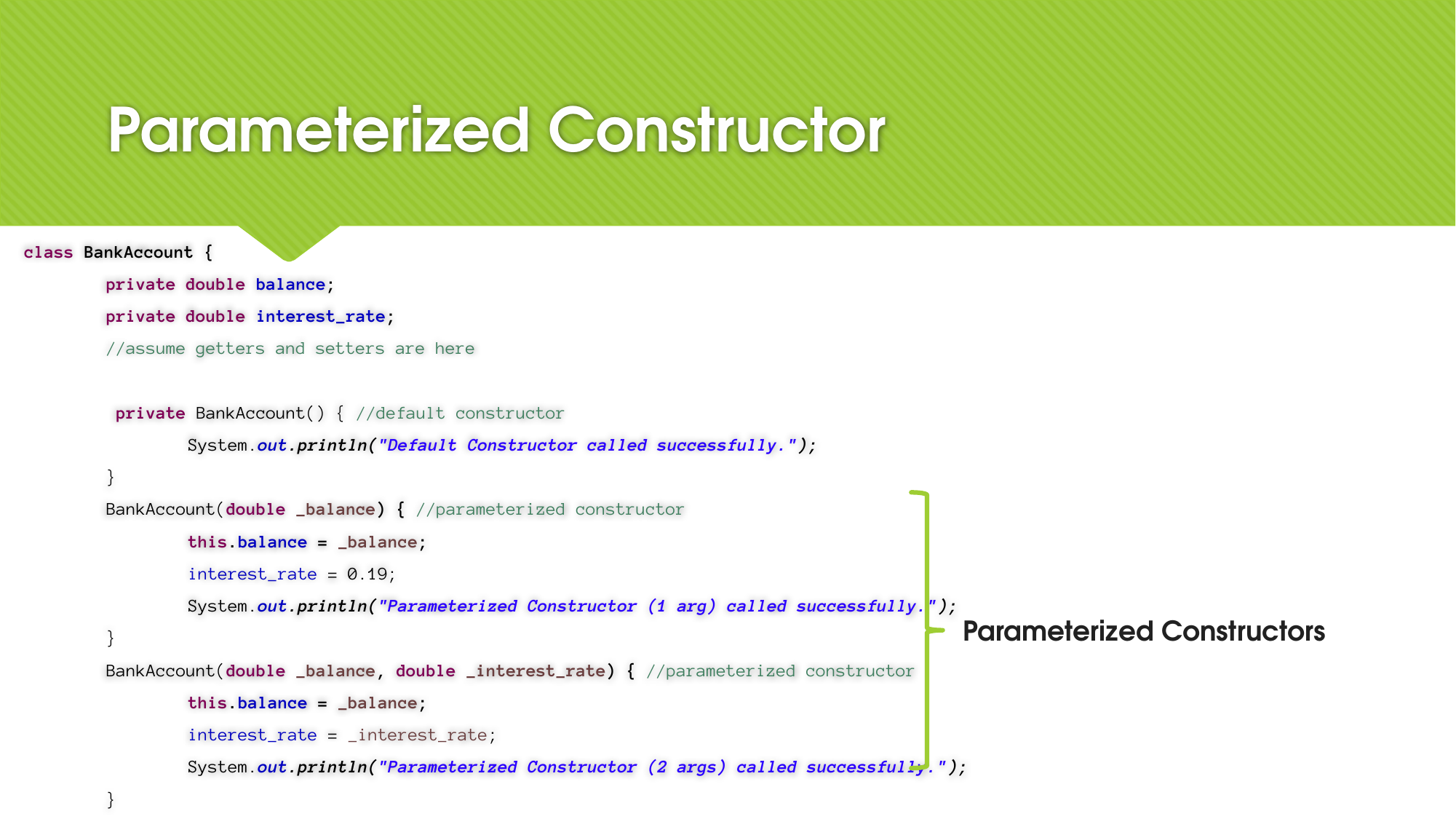

# Parameterized Constructor
class BankAccount {
	private double balance;
	private double interest_rate;
	//assume getters and setters are here

	 private BankAccount() { //default constructor
		System.out.println("Default Constructor called successfully.");
	}
	BankAccount(double _balance) { //parameterized constructor
		this.balance = _balance;
		interest_rate = 0.19;
		System.out.println("Parameterized Constructor (1 arg) called successfully.");
	}
	BankAccount(double _balance, double _interest_rate) { //parameterized constructor
		this.balance = _balance;
		interest_rate = _interest_rate;
		System.out.println("Parameterized Constructor (2 args) called successfully.");
	}
}

Parameterized Constructors